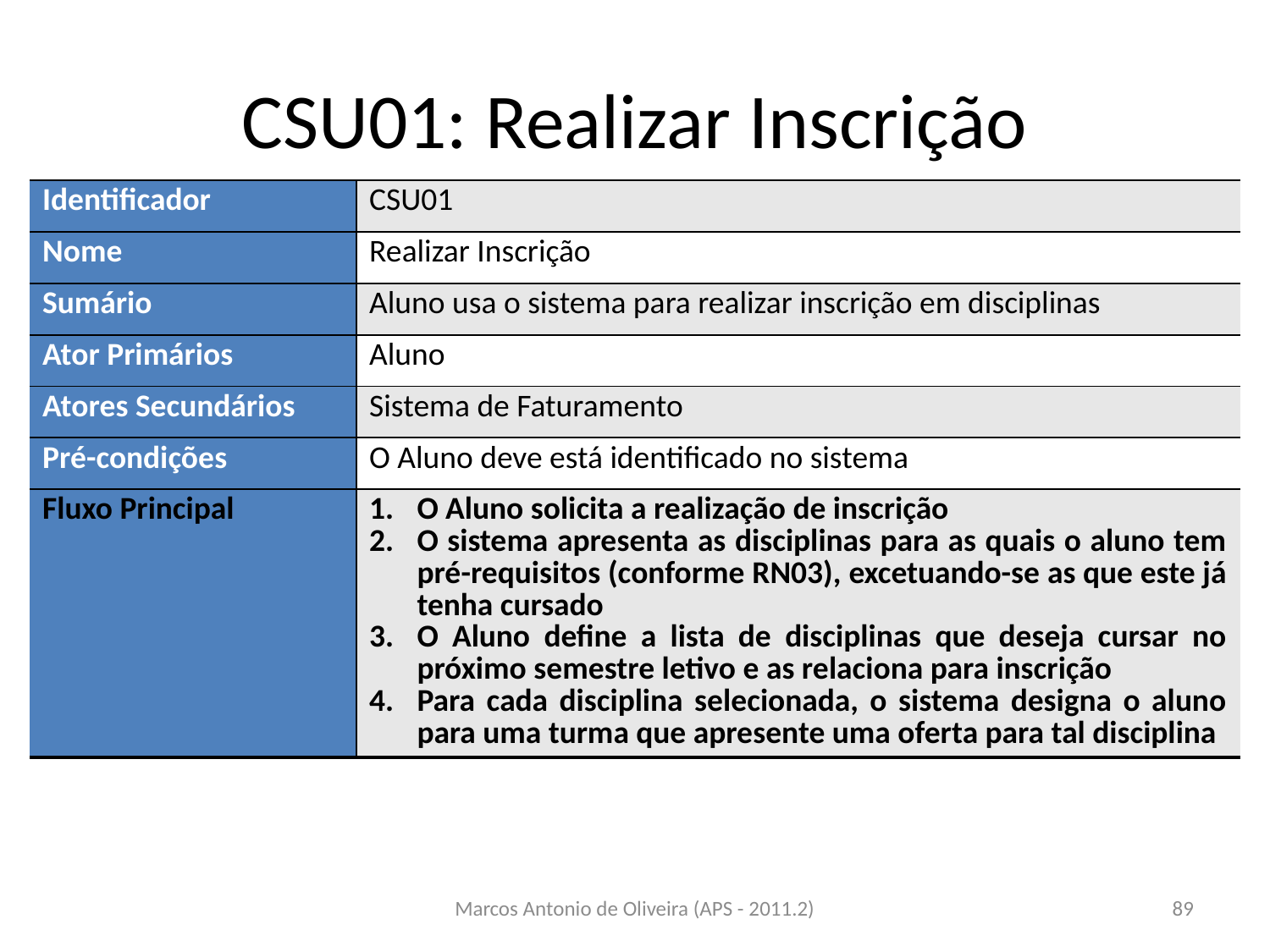

# CSU01: Realizar Inscrição
| Identificador | CSU01 |
| --- | --- |
| Nome | Realizar Inscrição |
| Sumário | Aluno usa o sistema para realizar inscrição em disciplinas |
| Ator Primários | Aluno |
| Atores Secundários | Sistema de Faturamento |
| Pré-condições | O Aluno deve está identificado no sistema |
| Fluxo Principal | O Aluno solicita a realização de inscrição O sistema apresenta as disciplinas para as quais o aluno tem pré-requisitos (conforme RN03), excetuando-se as que este já tenha cursado O Aluno define a lista de disciplinas que deseja cursar no próximo semestre letivo e as relaciona para inscrição Para cada disciplina selecionada, o sistema designa o aluno para uma turma que apresente uma oferta para tal disciplina |
Marcos Antonio de Oliveira (APS - 2011.2)
89